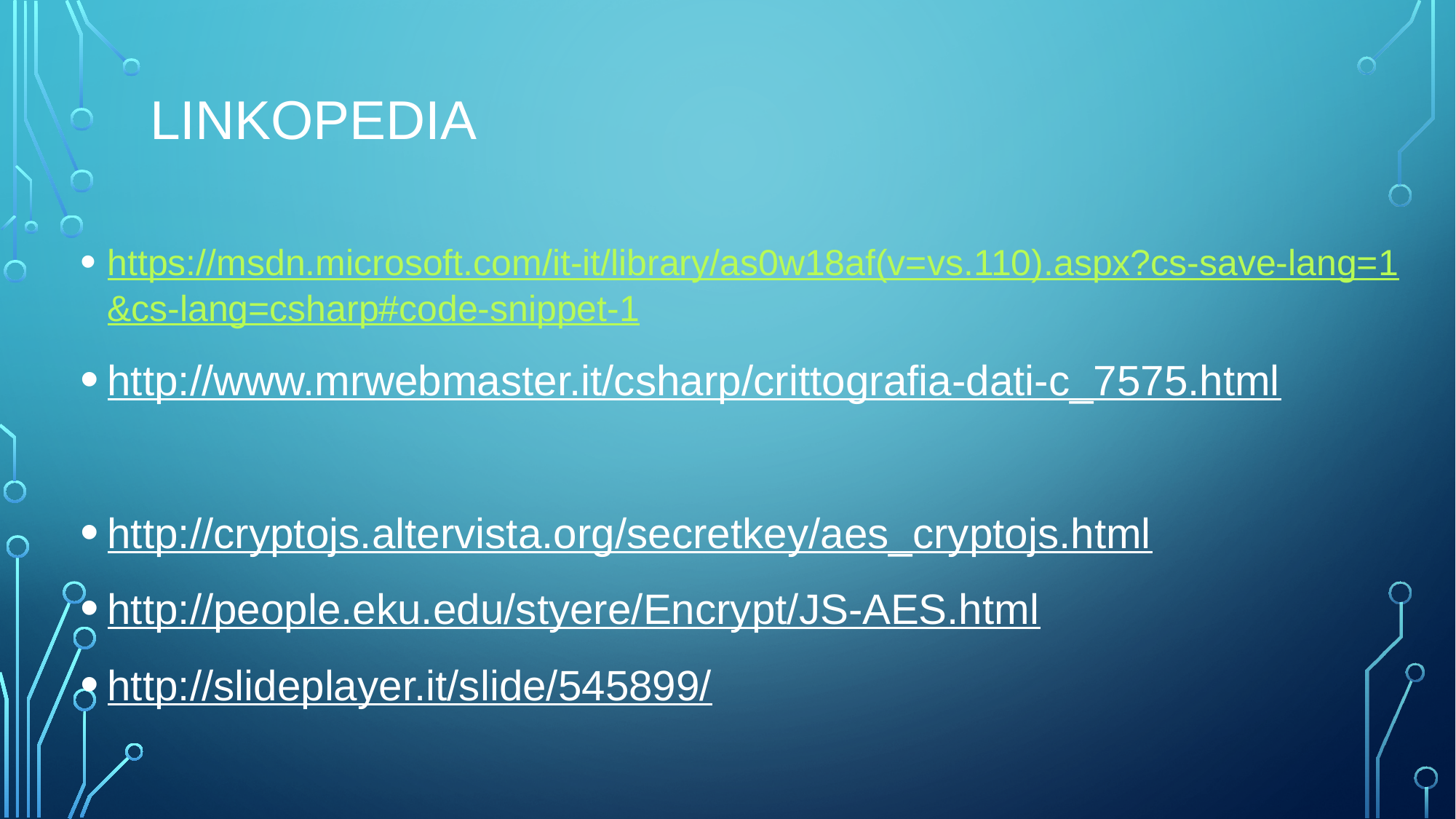

# Linkopedia
https://msdn.microsoft.com/it-it/library/as0w18af(v=vs.110).aspx?cs-save-lang=1&cs-lang=csharp#code-snippet-1
http://www.mrwebmaster.it/csharp/crittografia-dati-c_7575.html

http://cryptojs.altervista.org/secretkey/aes_cryptojs.html
http://people.eku.edu/styere/Encrypt/JS-AES.html
http://slideplayer.it/slide/545899/